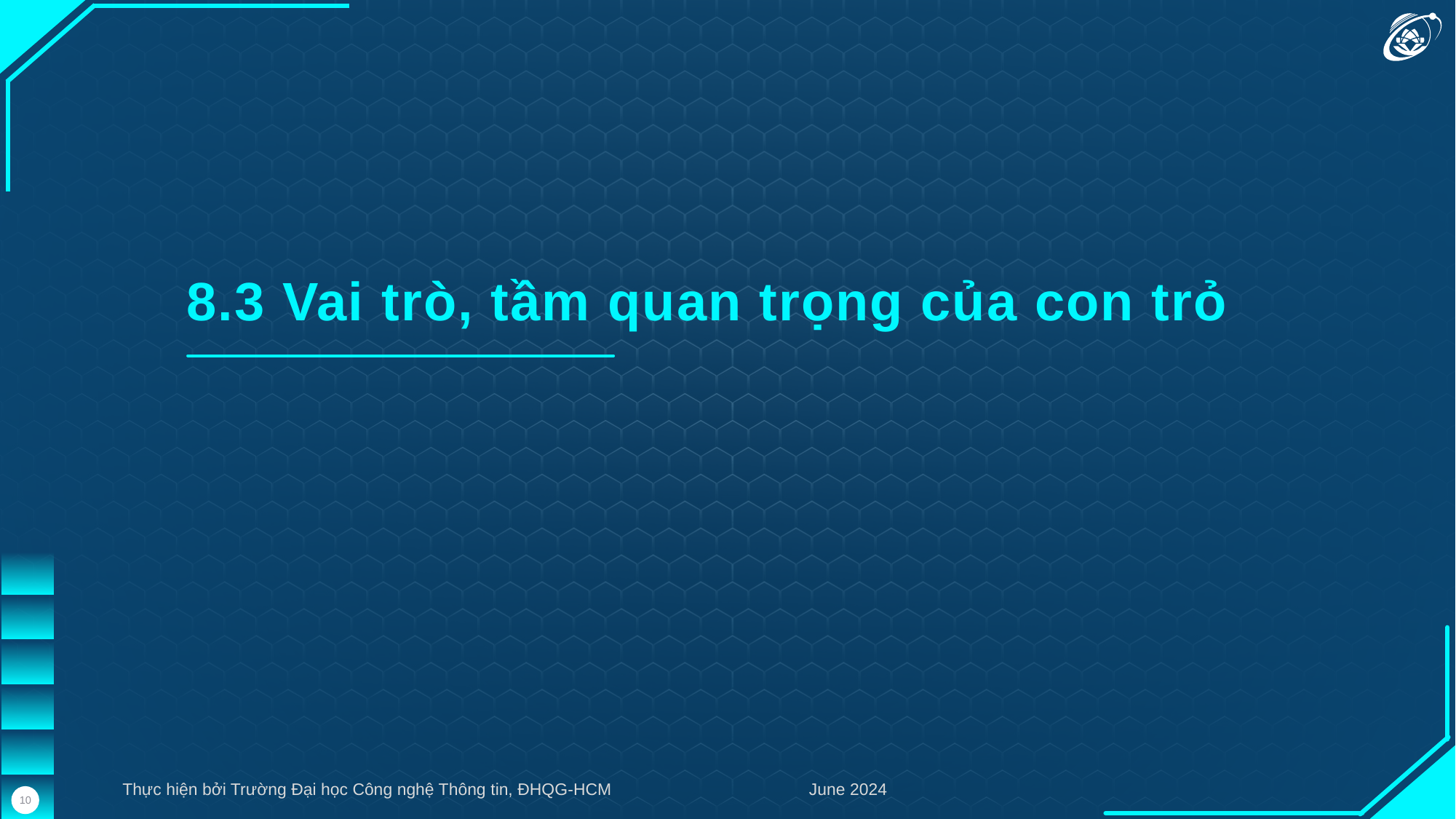

8.3 Vai trò, tầm quan trọng của con trỏ

Thực hiện bởi Trường Đại học Công nghệ Thông tin, ĐHQG-HCM
June 2024
10